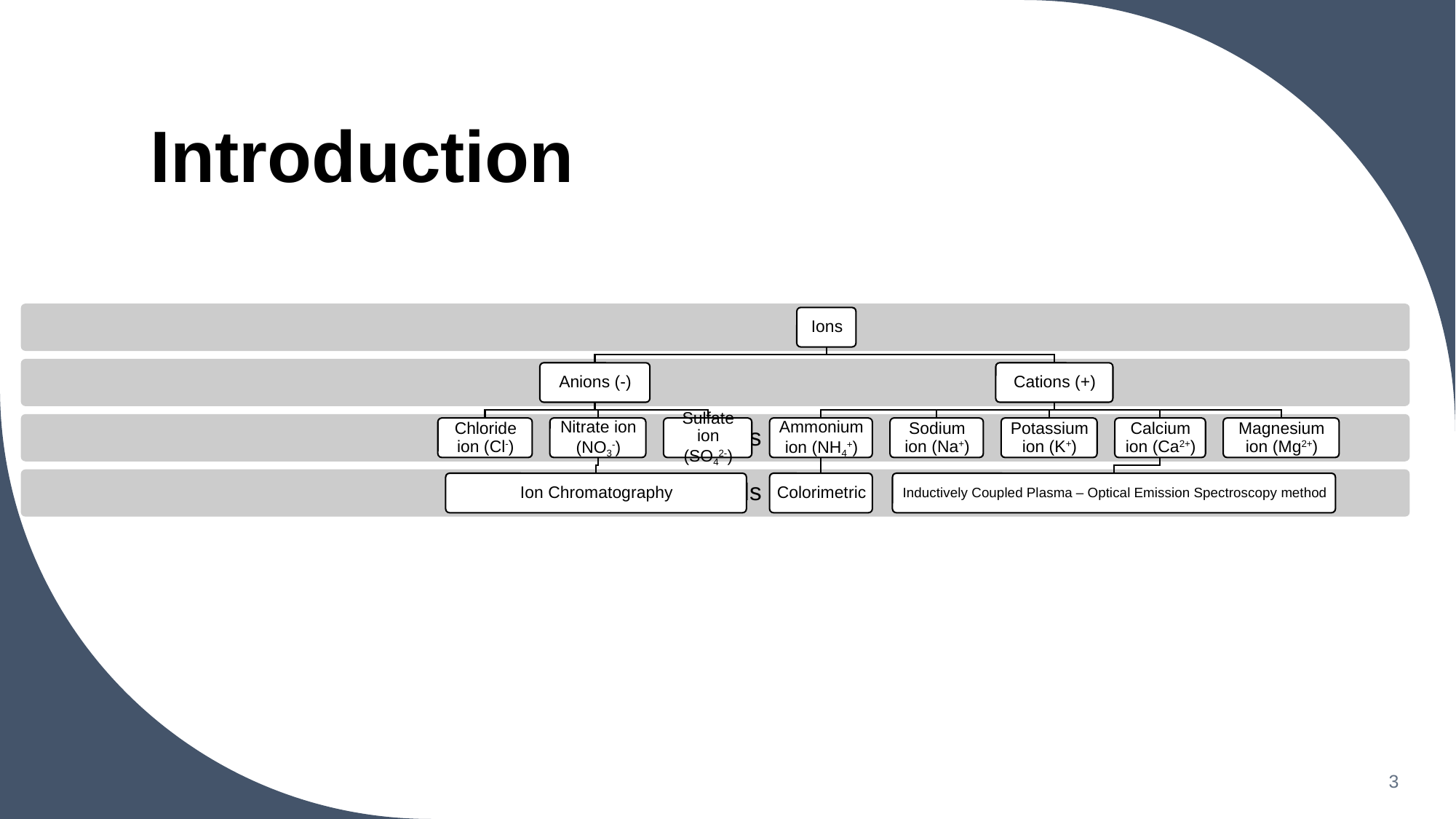

Methods
Analytes

Ions
Anions (-)
Chloride ion (Cl-)
Nitrate ion (NO3-)
Ion Chromatography
Sulfate ion (SO42-)
Cations (+)
Ammonium ion (NH4+)
Colorimetric
Sodium ion (Na+)
Potassium ion (K+)
Calcium ion (Ca2+)
Inductively Coupled Plasma – Optical Emission Spectroscopy method
Magnesium ion (Mg2+)
# Introduction
3